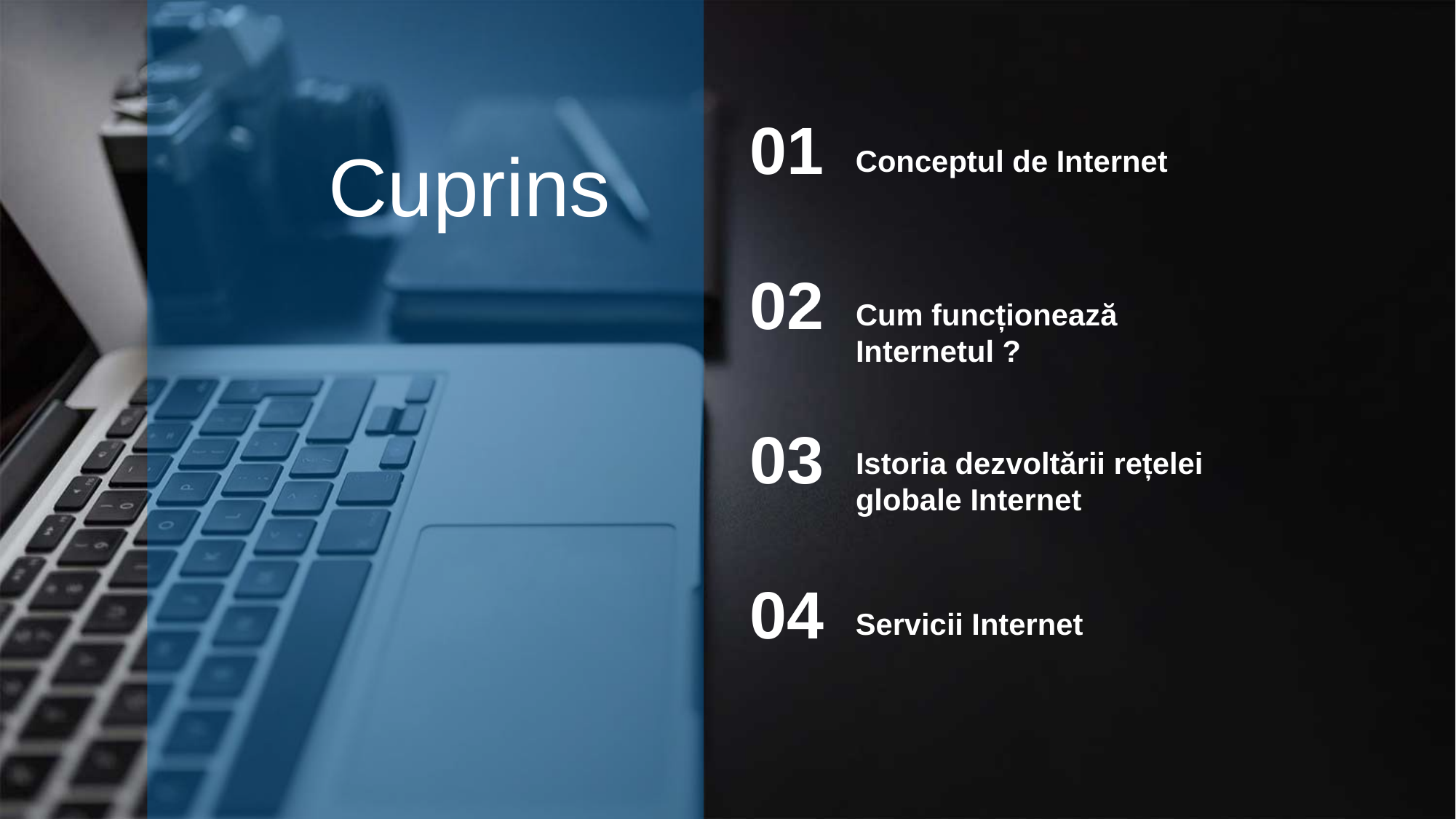

01
Cuprins
Conceptul de Internet
02
Cum funcționează Internetul ?
03
Istoria dezvoltării rețelei globale Internet
04
Servicii Internet